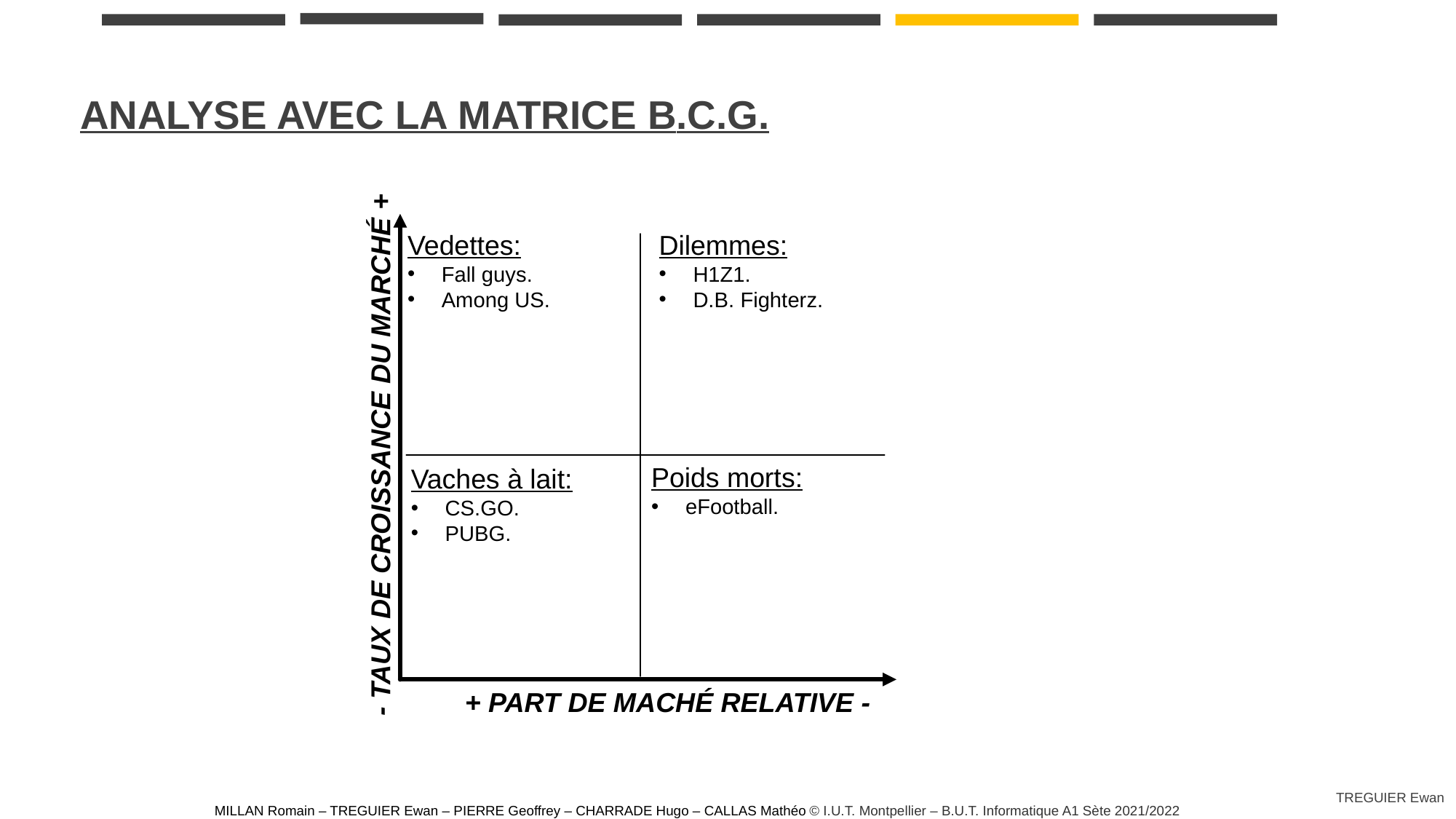

r
# Analyse avec la matrice B.C.G.
Vedettes:
Fall guys.
Among US.

Dilemmes:
H1Z1.
D.B. Fighterz.
- TAUX DE CROISSANCE DU MARCHÉ +
Poids morts:
eFootball.
Vaches à lait:
CS.GO.
PUBG.

+ PART DE MACHÉ RELATIVE -
TREGUIER Ewan
MILLAN Romain – TREGUIER Ewan – PIERRE Geoffrey – CHARRADE Hugo – CALLAS Mathéo © I.U.T. Montpellier – B.U.T. Informatique A1 Sète 2021/2022